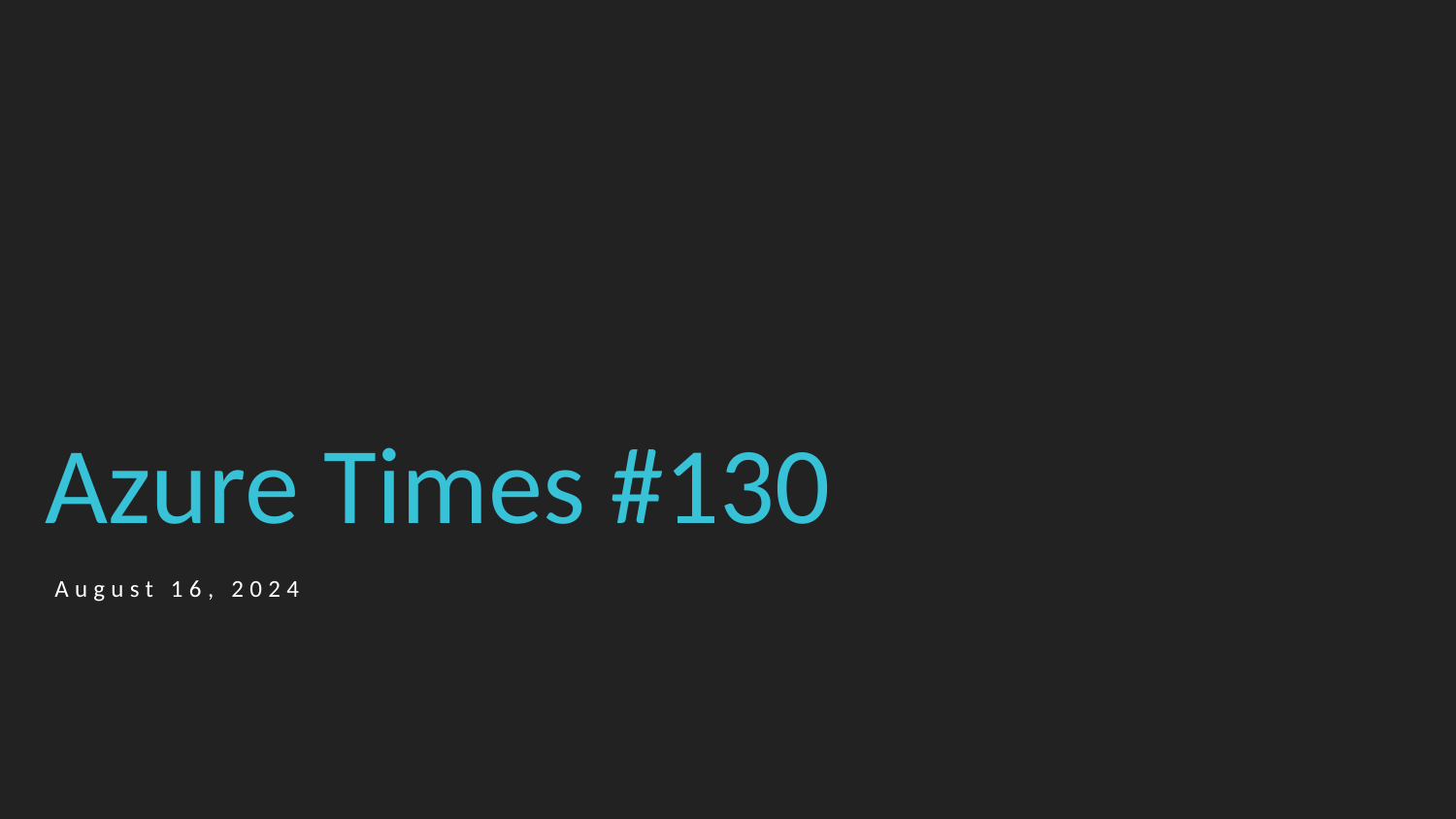

# Azure Times #130
August 16, 2024